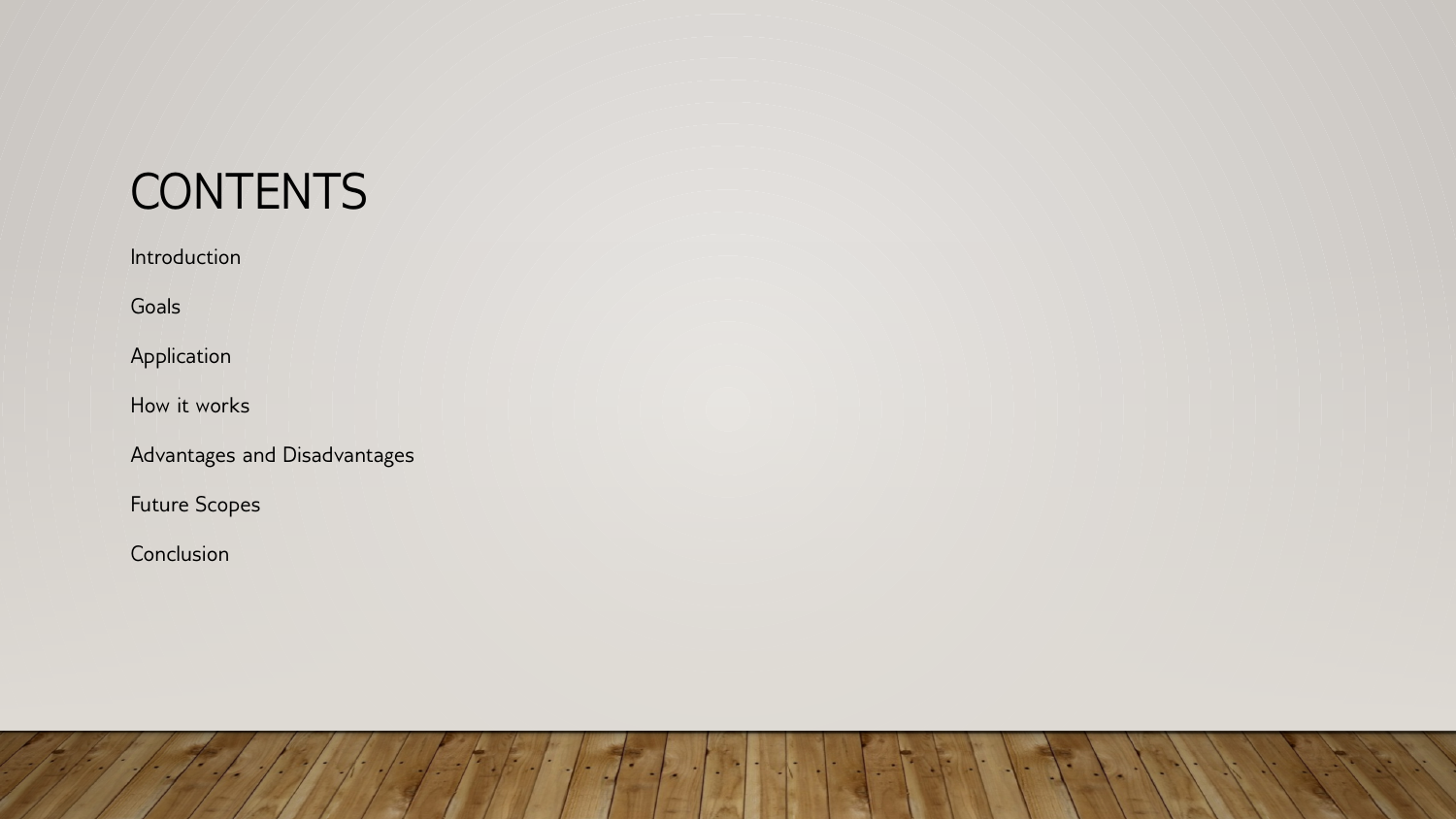

# Contents
Introduction
Goals
Application
How it works
Advantages and Disadvantages
Future Scopes
Conclusion